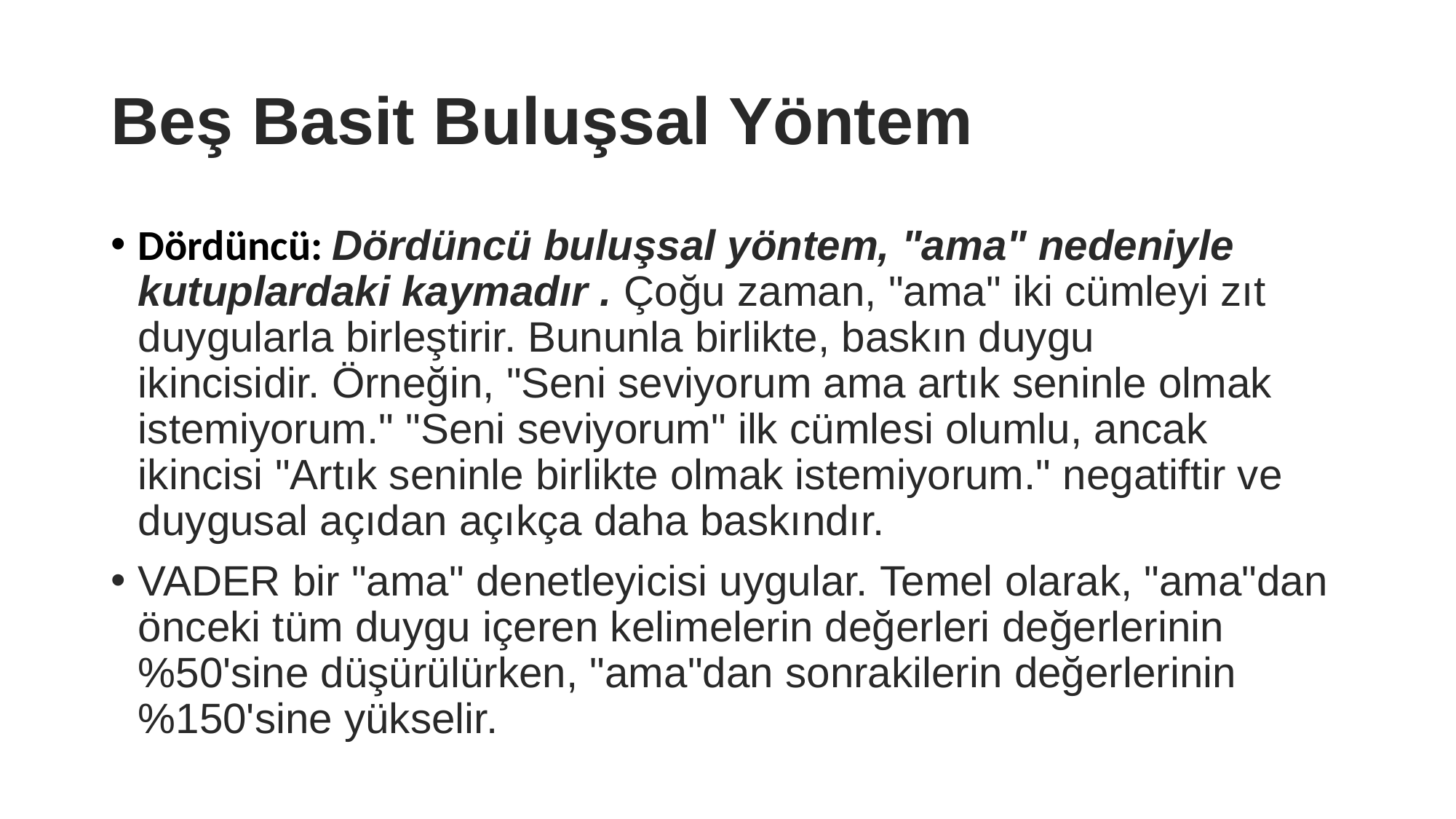

# Beş Basit Buluşsal Yöntem
Dördüncü: Dördüncü buluşsal yöntem, "ama" nedeniyle kutuplardaki kaymadır . Çoğu zaman, "ama" iki cümleyi zıt duygularla birleştirir. Bununla birlikte, baskın duygu ikincisidir. Örneğin, "Seni seviyorum ama artık seninle olmak istemiyorum." "Seni seviyorum" ilk cümlesi olumlu, ancak ikincisi "Artık seninle birlikte olmak istemiyorum." negatiftir ve duygusal açıdan açıkça daha baskındır.
VADER bir "ama" denetleyicisi uygular. Temel olarak, "ama"dan önceki tüm duygu içeren kelimelerin değerleri değerlerinin %50'sine düşürülürken, "ama"dan sonrakilerin değerlerinin %150'sine yükselir.